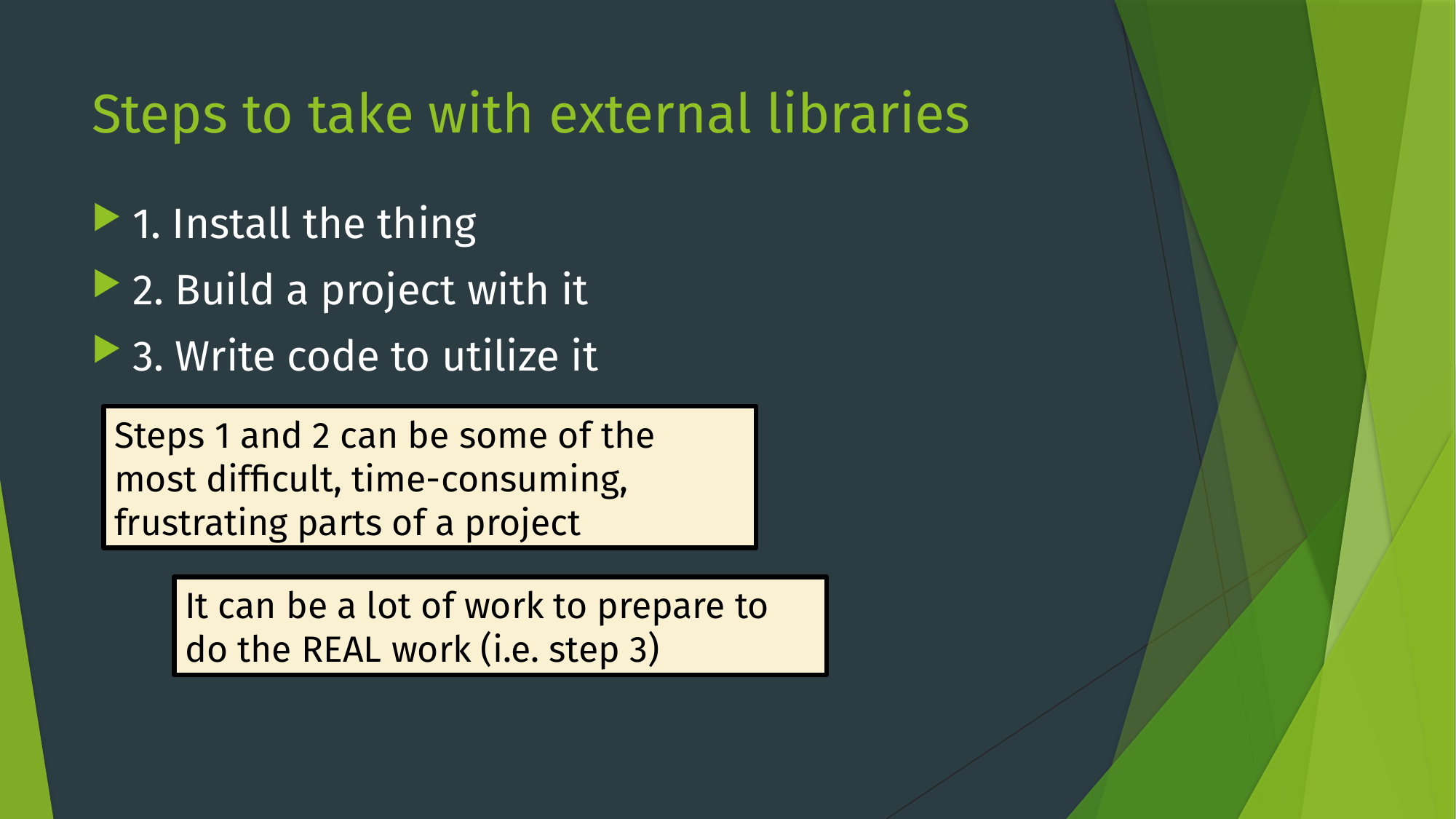

# Steps to take with external libraries
1. Install the thing
2. Build a project with it
3. Write code to utilize it
Steps 1 and 2 can be some of the most difficult, time-consuming, frustrating parts of a project
It can be a lot of work to prepare to do the REAL work (i.e. step 3)